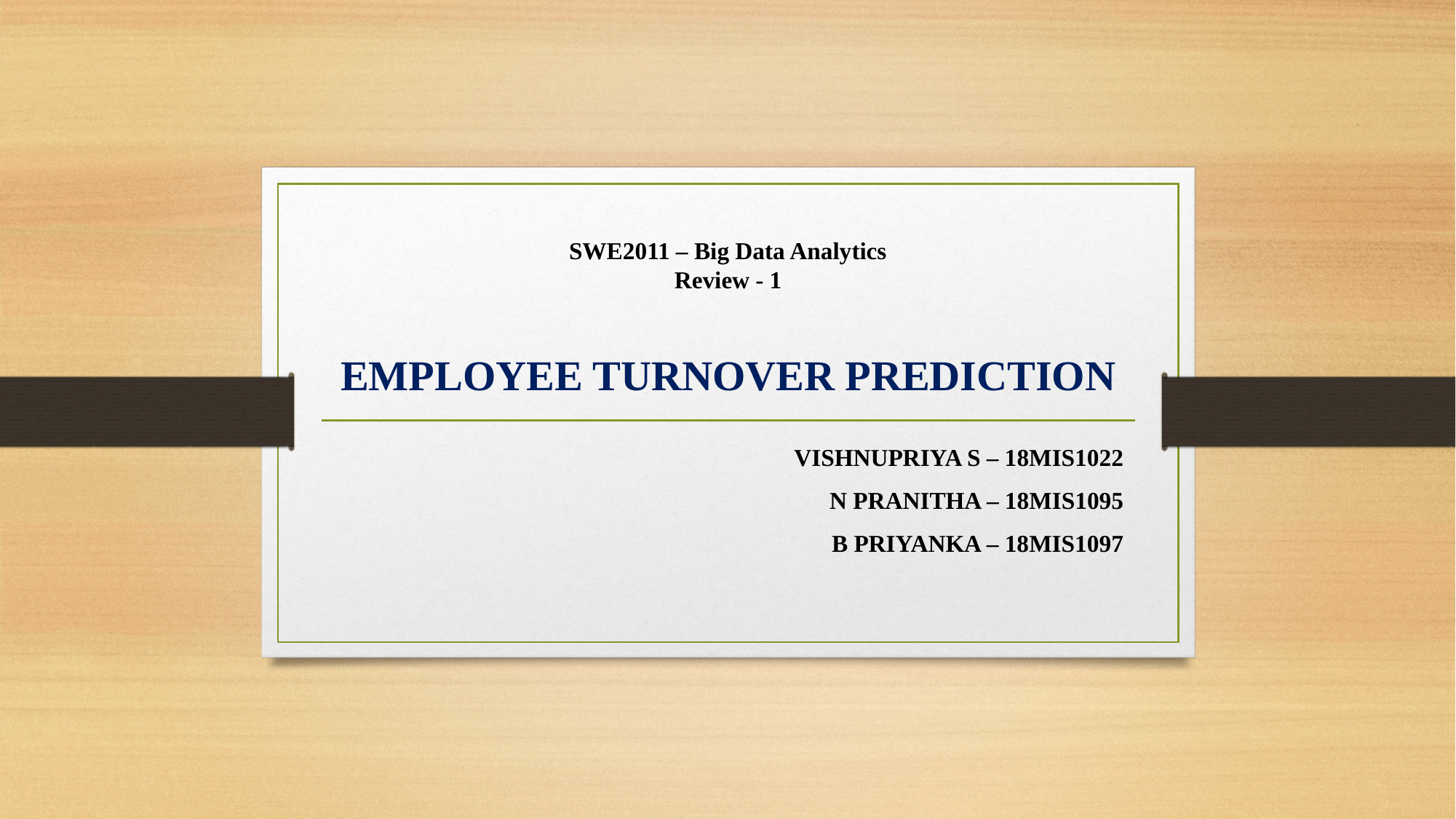

# SWE2011 – Big Data Analytics Review - 1 EMPLOYEE TURNOVER PREDICTION
VISHNUPRIYA S – 18MIS1022
N PRANITHA – 18MIS1095
B PRIYANKA – 18MIS1097